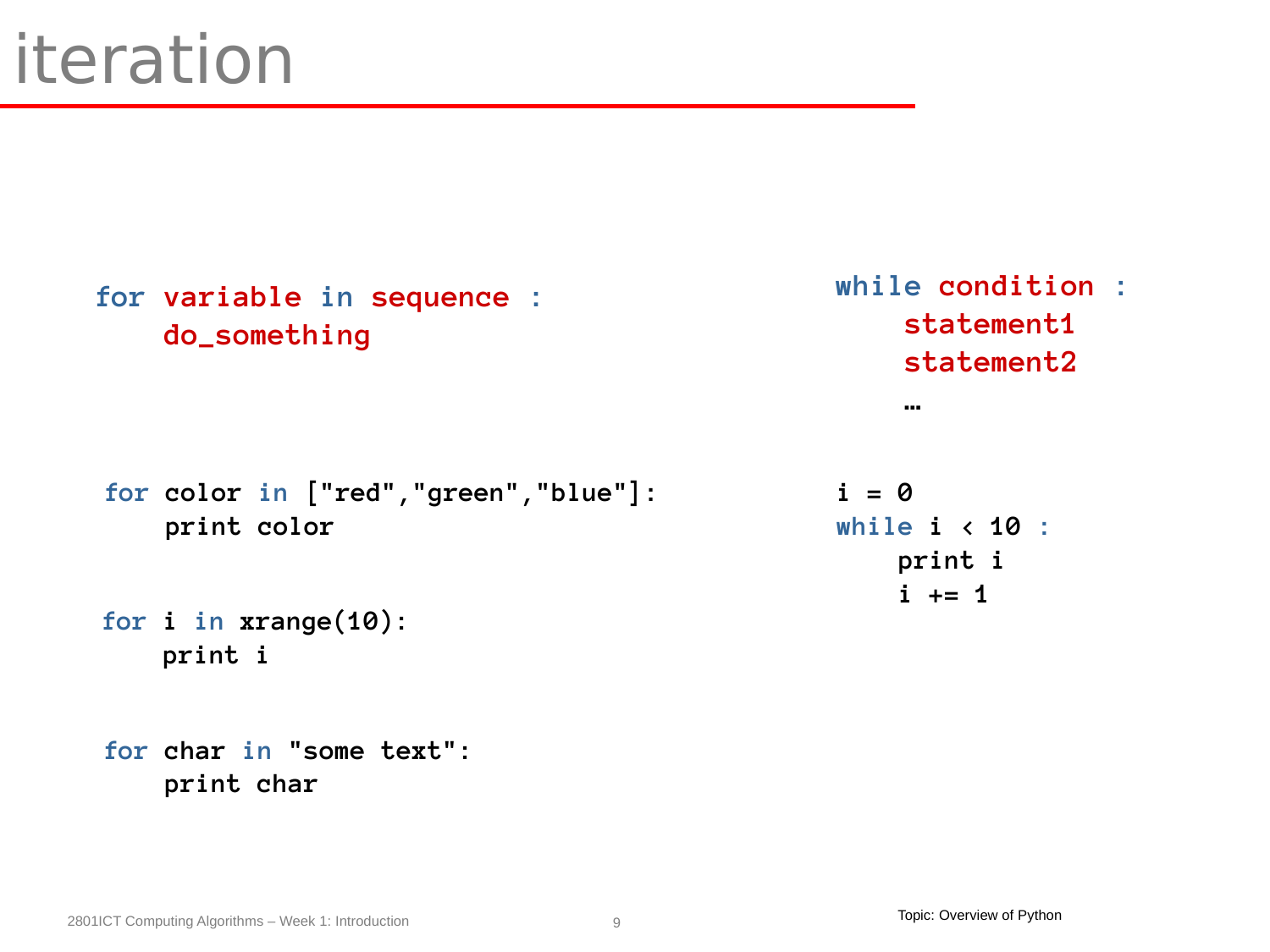

iteration
while condition :
    statement1
    statement2
    …
for variable in sequence :
    do_something

for color in ["red","green","blue"]:
    print color
i = 0
while i < 10 :
    print i
    i += 1
for i in xrange(10):
    print i
for char in "some text":
    print char
Topic: Overview of Python